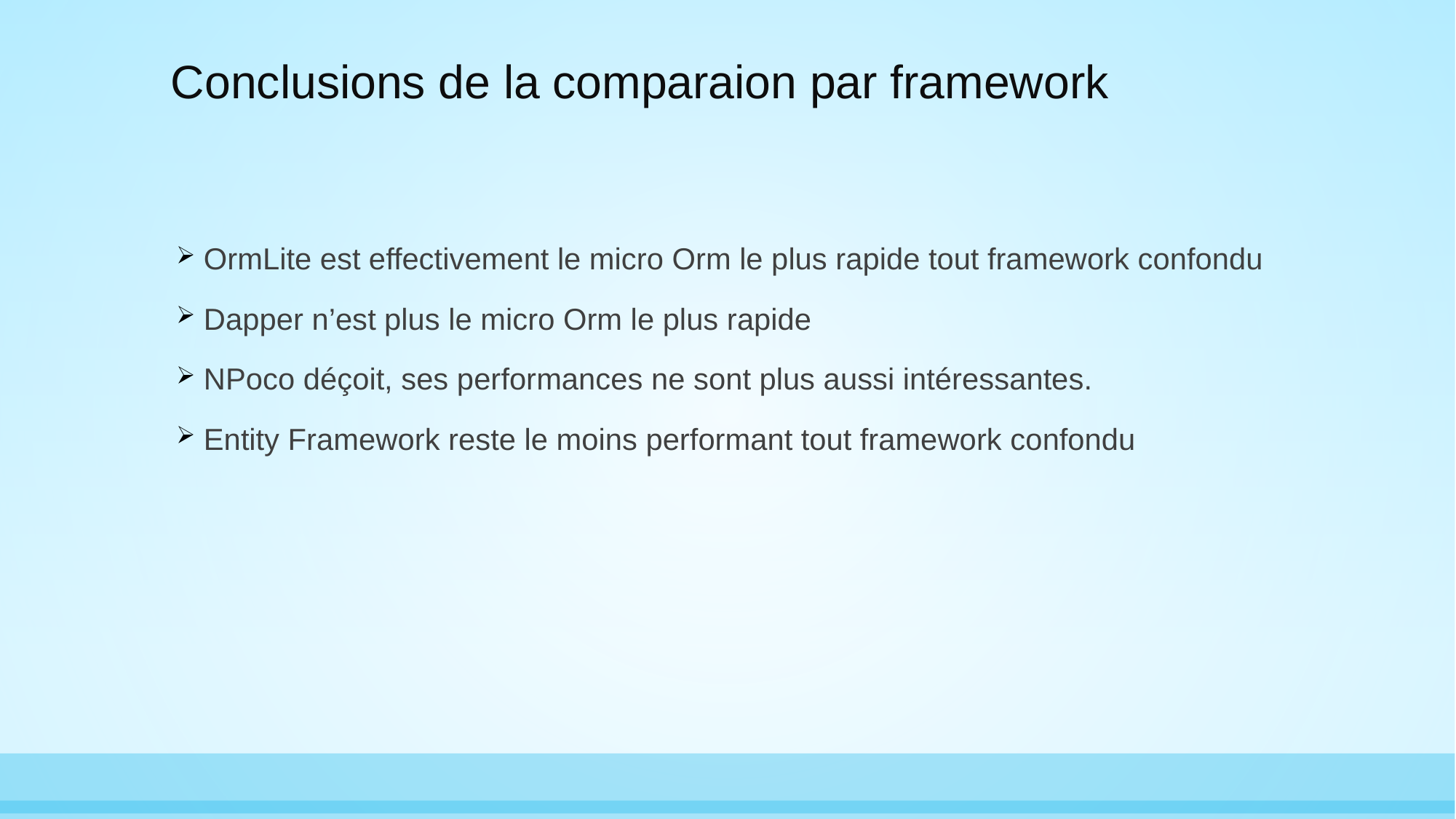

# Conclusions de la comparaion par framework

OrmLite est effectivement le micro Orm le plus rapide tout framework confondu
Dapper n’est plus le micro Orm le plus rapide
NPoco déçoit, ses performances ne sont plus aussi intéressantes.
Entity Framework reste le moins performant tout framework confondu